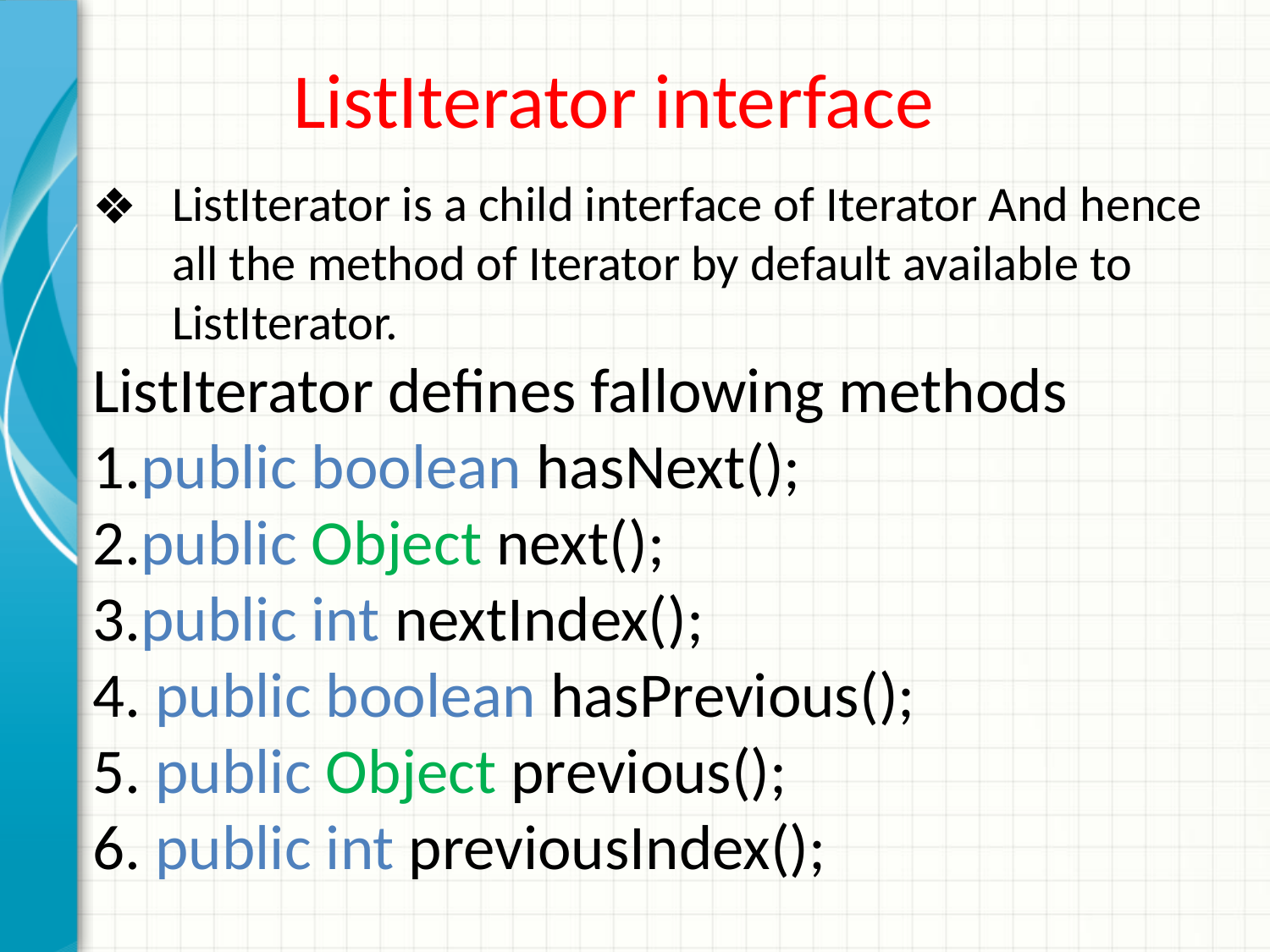

# ListIterator interface
ListIterator is a child interface of Iterator And hence all the method of Iterator by default available to ListIterator.
ListIterator defines fallowing methods
1.public boolean hasNext();
2.public Object next();
3.public int nextIndex();
4. public boolean hasPrevious();
5. public Object previous();
6. public int previousIndex();